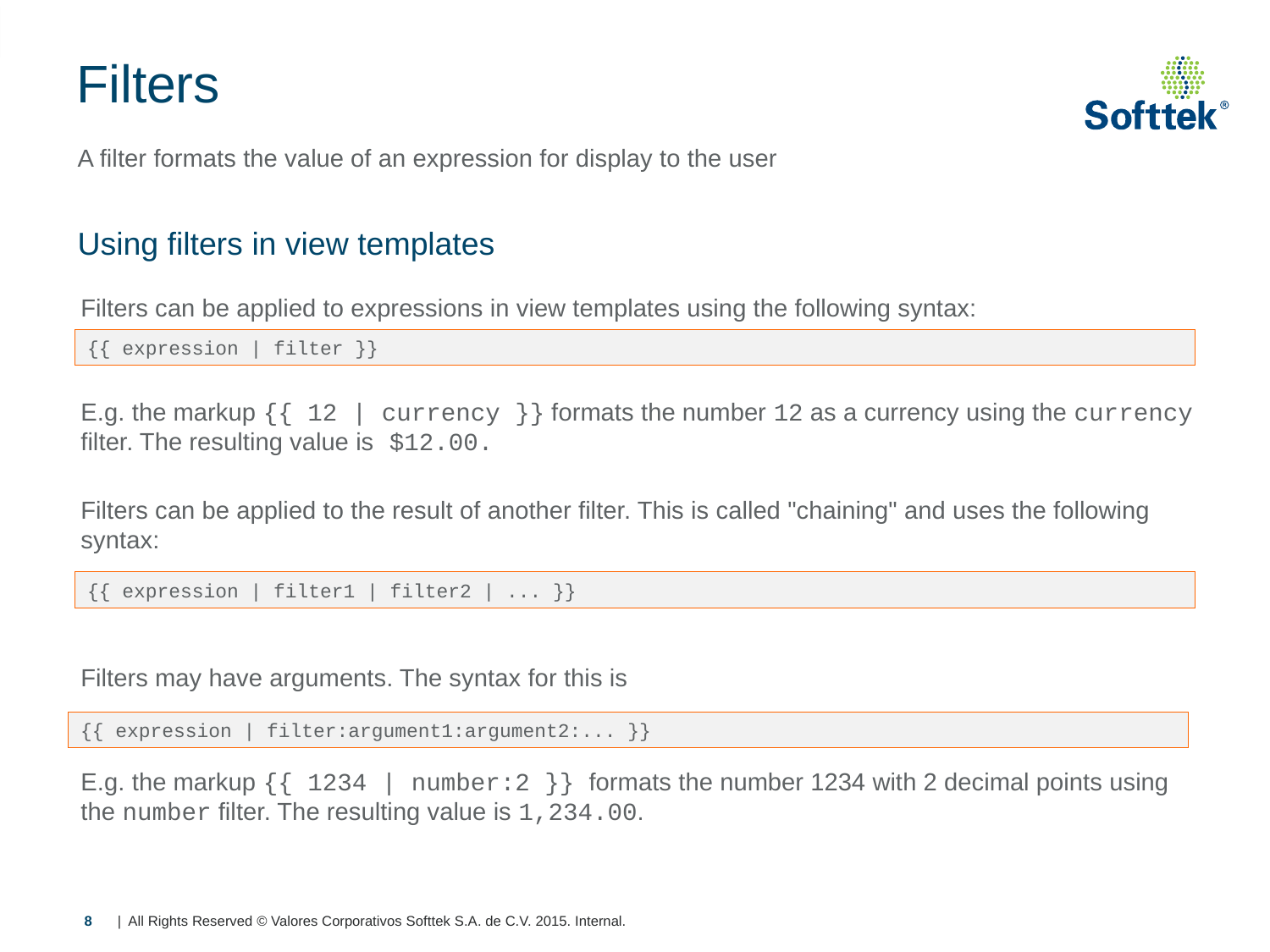

# Filters
A filter formats the value of an expression for display to the user
Using filters in view templates
Filters can be applied to expressions in view templates using the following syntax:

E.g. the markup {{ 12 | currency }} formats the number 12 as a currency using the currency filter. The resulting value is $12.00.

Filters can be applied to the result of another filter. This is called "chaining" and uses the following syntax:

Filters may have arguments. The syntax for this is

E.g. the markup {{ 1234 | number:2 }} formats the number 1234 with 2 decimal points using the number filter. The resulting value is 1,234.00.
{{ expression | filter }}
{{ expression | filter1 | filter2 | ... }}
{{ expression | filter:argument1:argument2:... }}
8